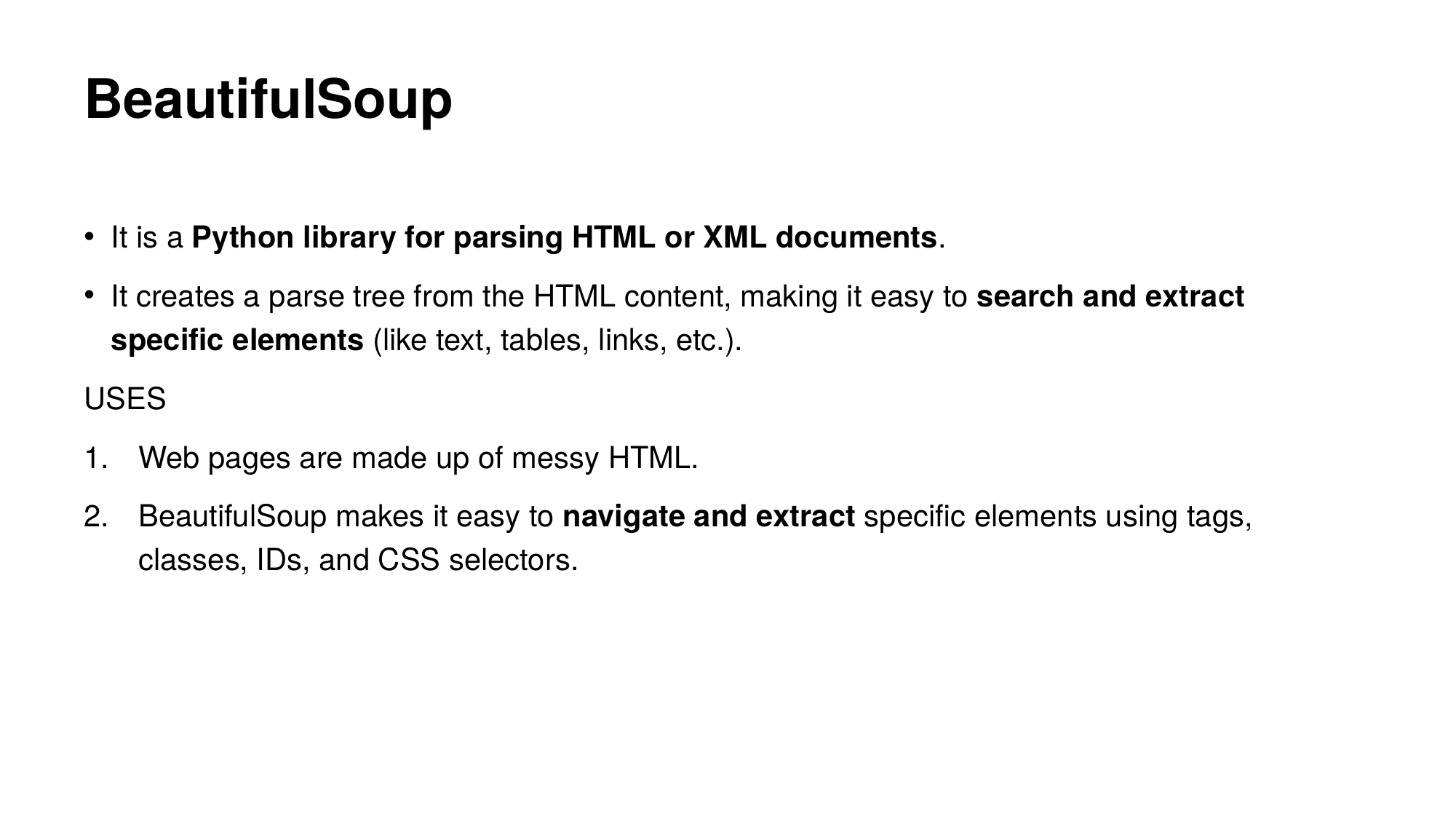

# BeautifulSoup
It is a Python library for parsing HTML or XML documents.
It creates a parse tree from the HTML content, making it easy to search and extract specific elements (like text, tables, links, etc.).
USES
Web pages are made up of messy HTML.
BeautifulSoup makes it easy to navigate and extract specific elements using tags, classes, IDs, and CSS selectors.